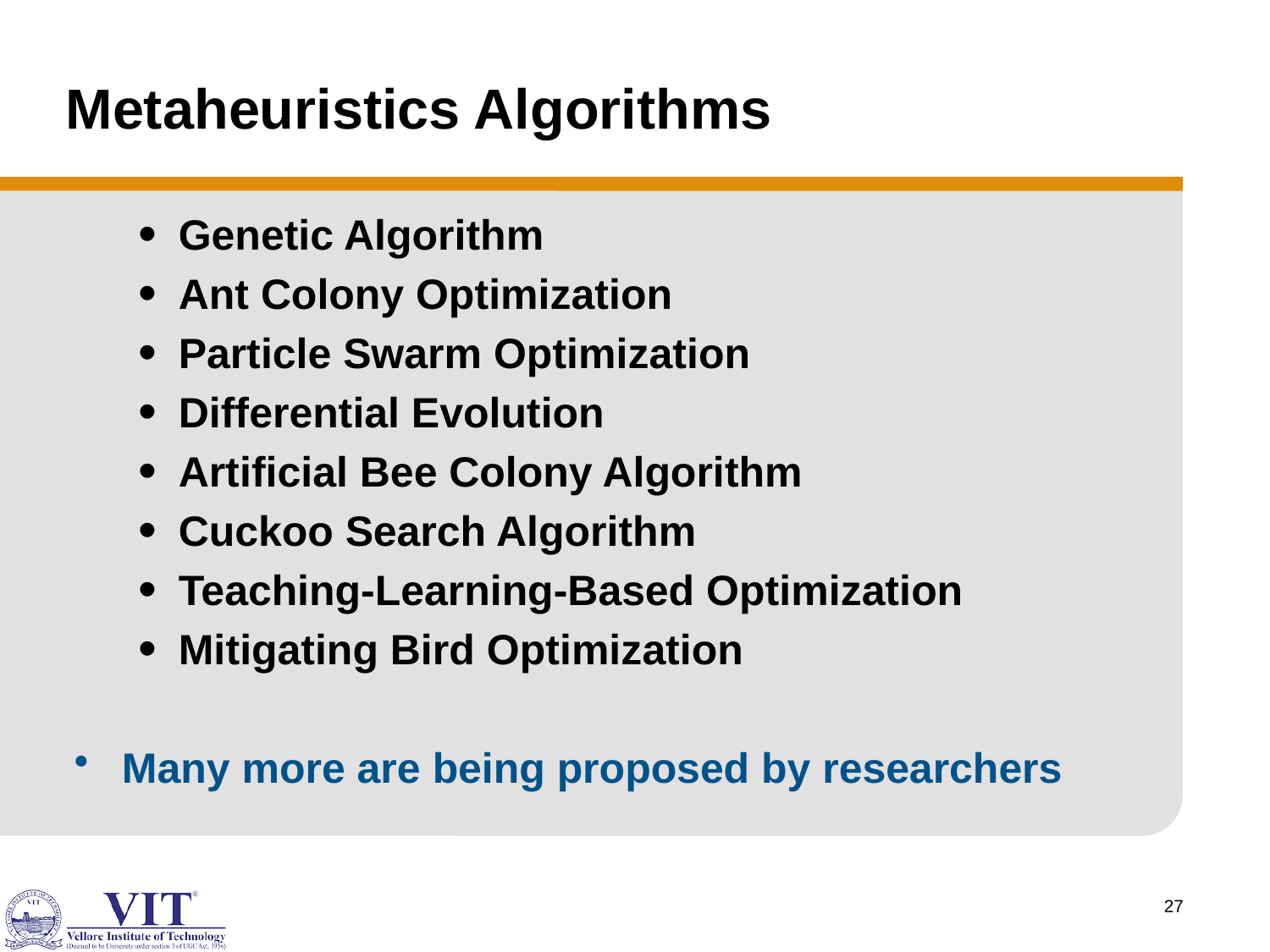

# Metaheuristics Algorithms
Genetic Algorithm
Ant Colony Optimization
Particle Swarm Optimization
Differential Evolution
Artificial Bee Colony Algorithm
Cuckoo Search Algorithm
Teaching-Learning-Based Optimization
Mitigating Bird Optimization

Many more are being proposed by researchers